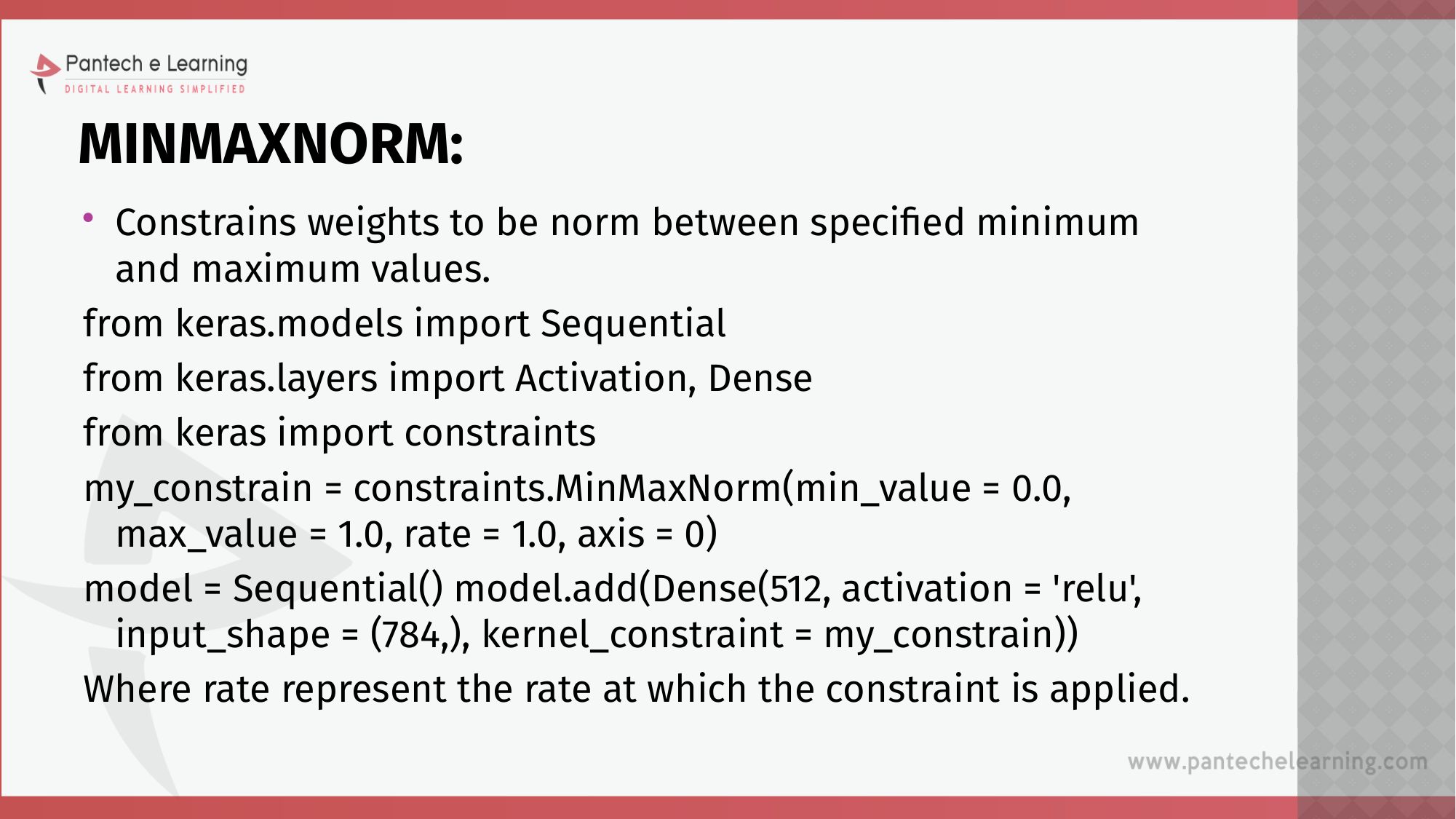

# MINMAXNORM:
Constrains weights to be norm between specified minimum and maximum values.
from keras.models import Sequential
from keras.layers import Activation, Dense
from keras import constraints
my_constrain = constraints.MinMaxNorm(min_value = 0.0, max_value = 1.0, rate = 1.0, axis = 0)
model = Sequential() model.add(Dense(512, activation = 'relu', input_shape = (784,), kernel_constraint = my_constrain))
Where rate represent the rate at which the constraint is applied.